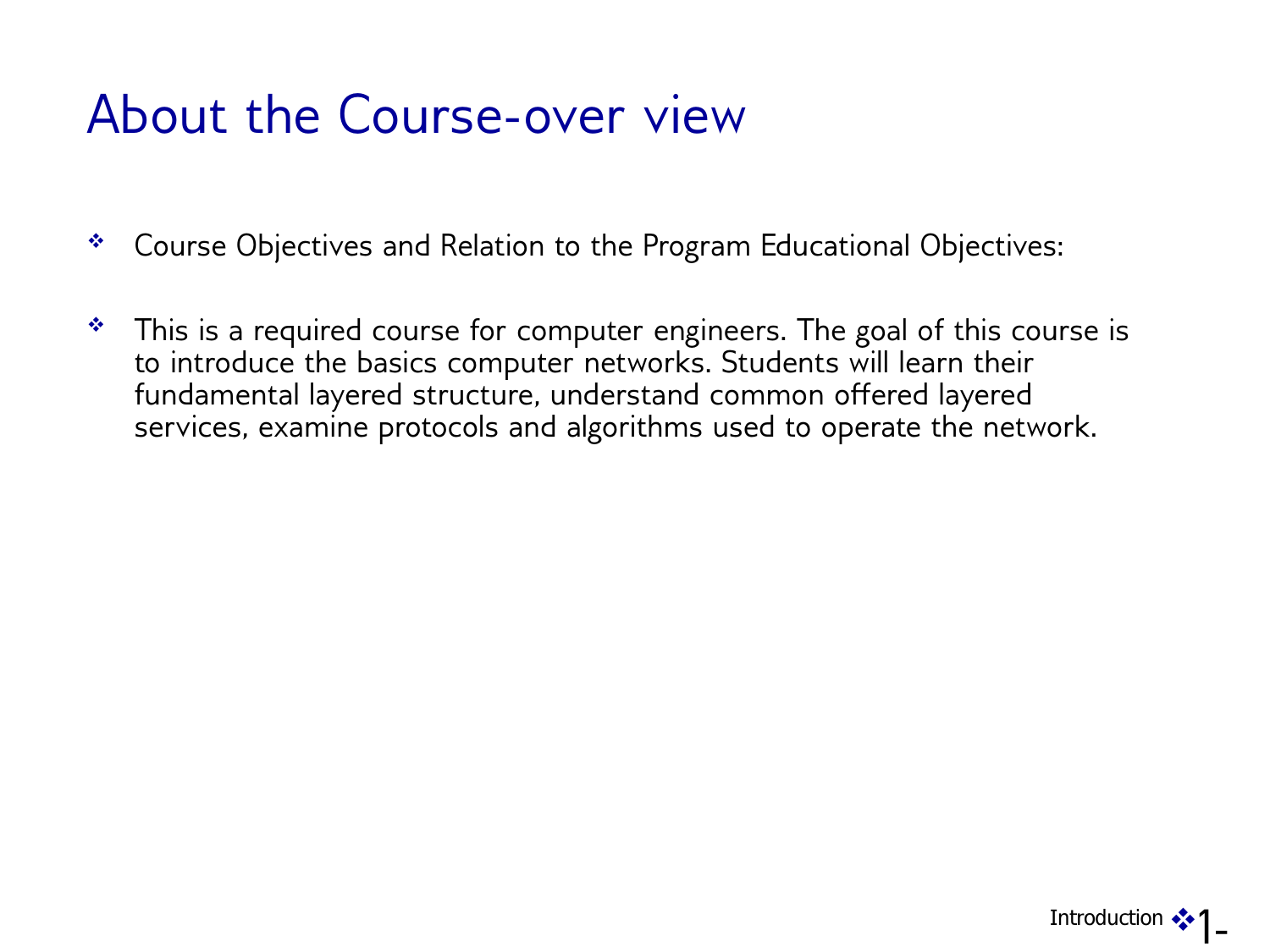

About the Course-over view
Course Objectives and Relation to the Program Educational Objectives:

This is a required course for computer engineers. The goal of this course is to introduce the basics computer networks. Students will learn their fundamental layered structure, understand common offered layered services, examine protocols and algorithms used to operate the network.
1-4
 Introduction